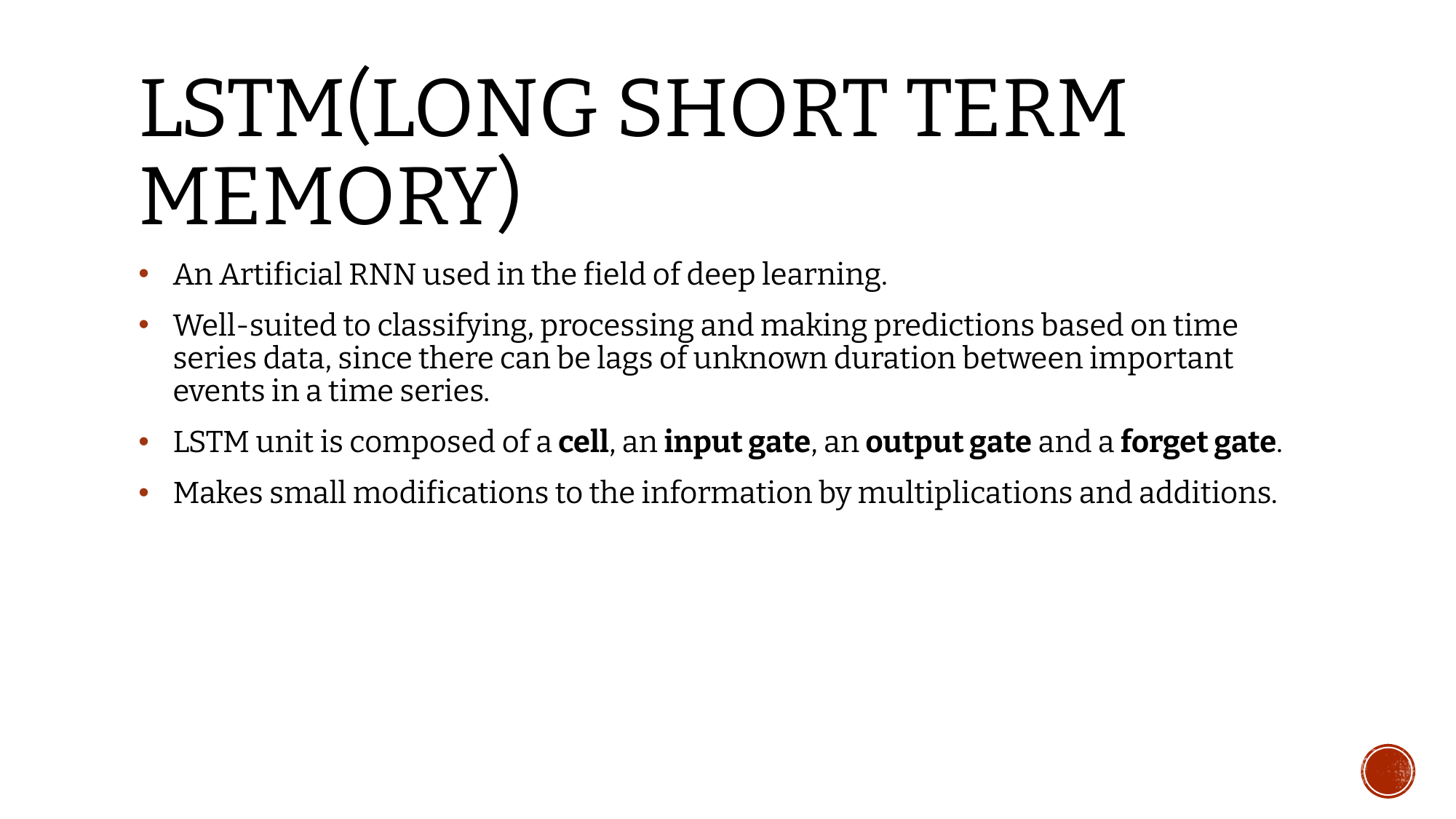

# LSTM(LONG SHORT TERM MEMORY)
An Artificial RNN used in the field of deep learning.
Well-suited to classifying, processing and making predictions based on time series data, since there can be lags of unknown duration between important events in a time series.
LSTM unit is composed of a cell, an input gate, an output gate and a forget gate.
Makes small modifications to the information by multiplications and additions.